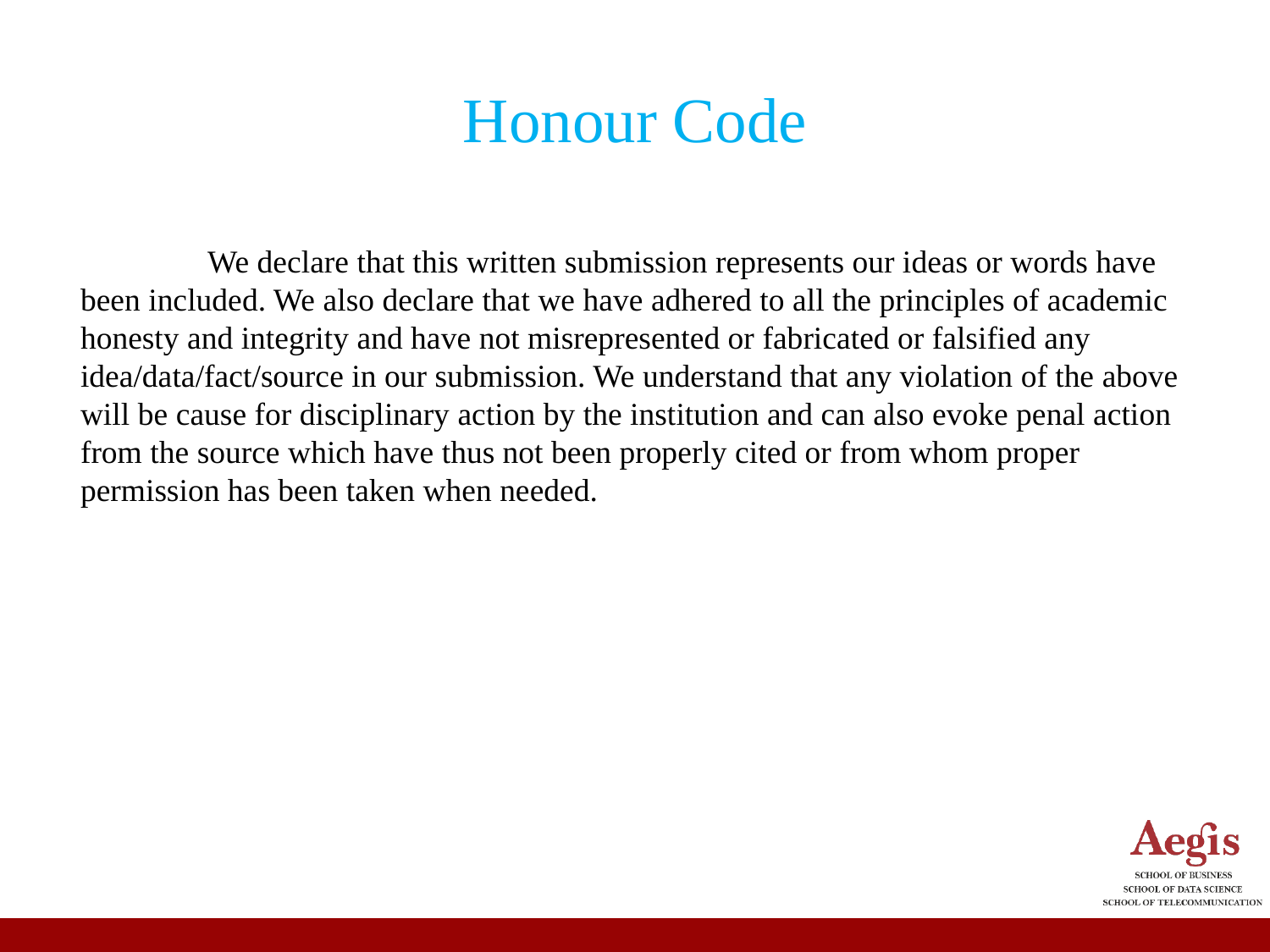

# Honour Code

	We declare that this written submission represents our ideas or words have been included. We also declare that we have adhered to all the principles of academic honesty and integrity and have not misrepresented or fabricated or falsified any idea/data/fact/source in our submission. We understand that any violation of the above will be cause for disciplinary action by the institution and can also evoke penal action from the source which have thus not been properly cited or from whom proper permission has been taken when needed.